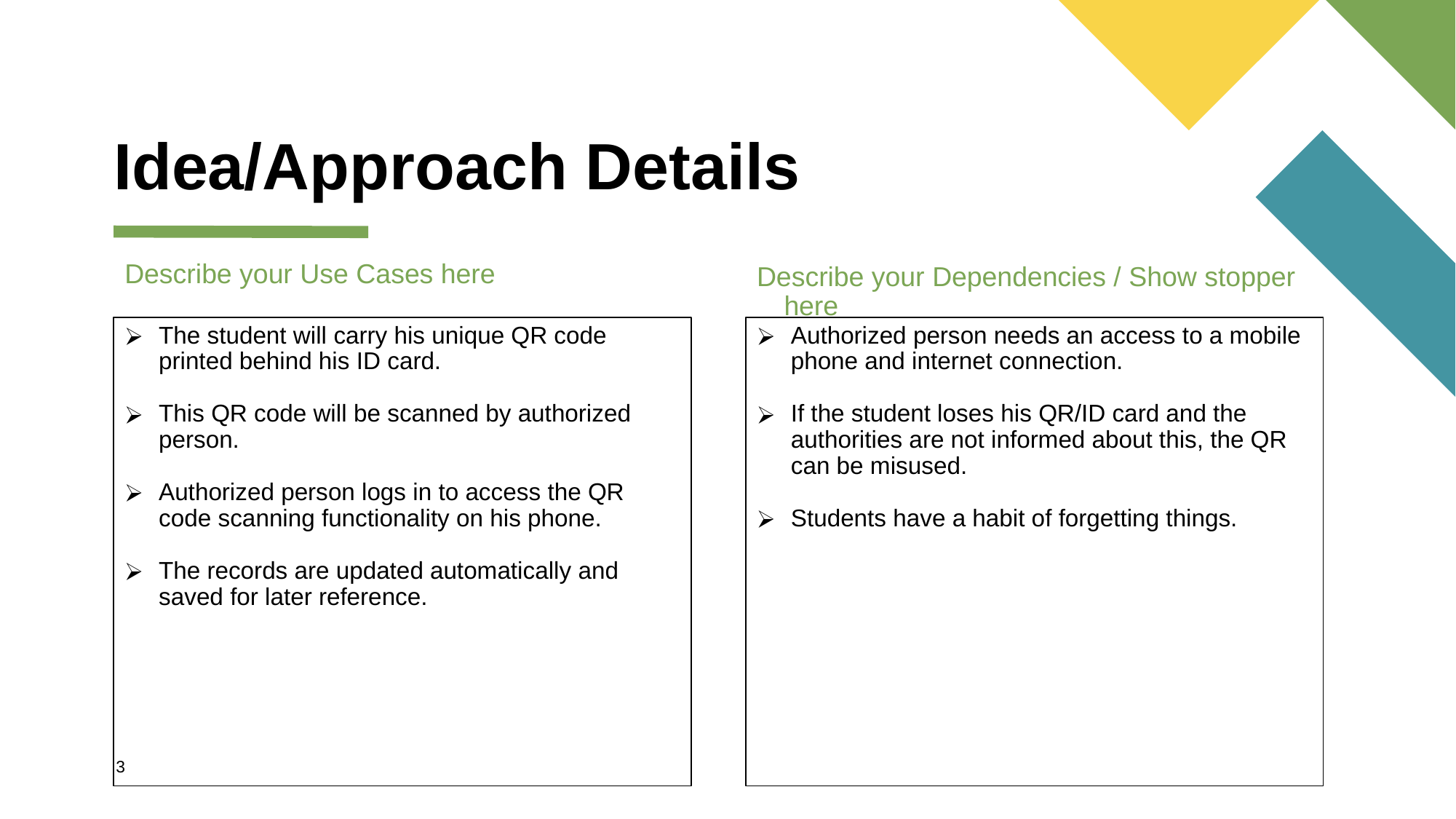

# Idea/Approach Details
Describe your Use Cases here
Describe your Dependencies / Show stopper here
The student will carry his unique QR code printed behind his ID card.

This QR code will be scanned by authorized person.

Authorized person logs in to access the QR code scanning functionality on his phone.

The records are updated automatically and saved for later reference.
Authorized person needs an access to a mobile phone and internet connection.

If the student loses his QR/ID card and the authorities are not informed about this, the QR can be misused.

Students have a habit of forgetting things.

3